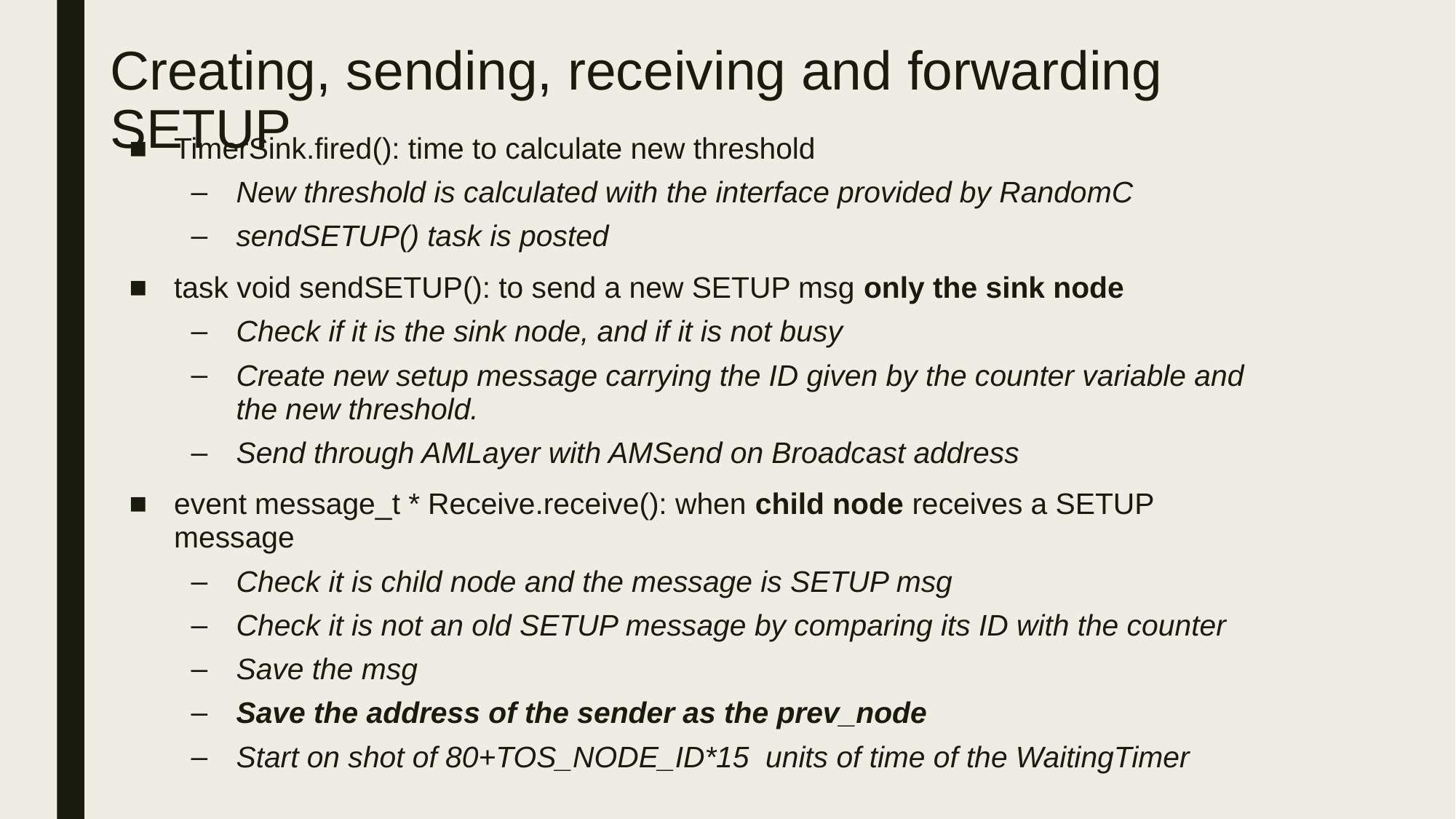

# Creating, sending, receiving and forwarding SETUP
TimerSink.fired(): time to calculate new threshold
New threshold is calculated with the interface provided by RandomC
sendSETUP() task is posted
task void sendSETUP(): to send a new SETUP msg only the sink node
Check if it is the sink node, and if it is not busy
Create new setup message carrying the ID given by the counter variable and the new threshold.
Send through AMLayer with AMSend on Broadcast address
event message_t * Receive.receive(): when child node receives a SETUP message
Check it is child node and the message is SETUP msg
Check it is not an old SETUP message by comparing its ID with the counter
Save the msg
Save the address of the sender as the prev_node
Start on shot of 80+TOS_NODE_ID*15  units of time of the WaitingTimer